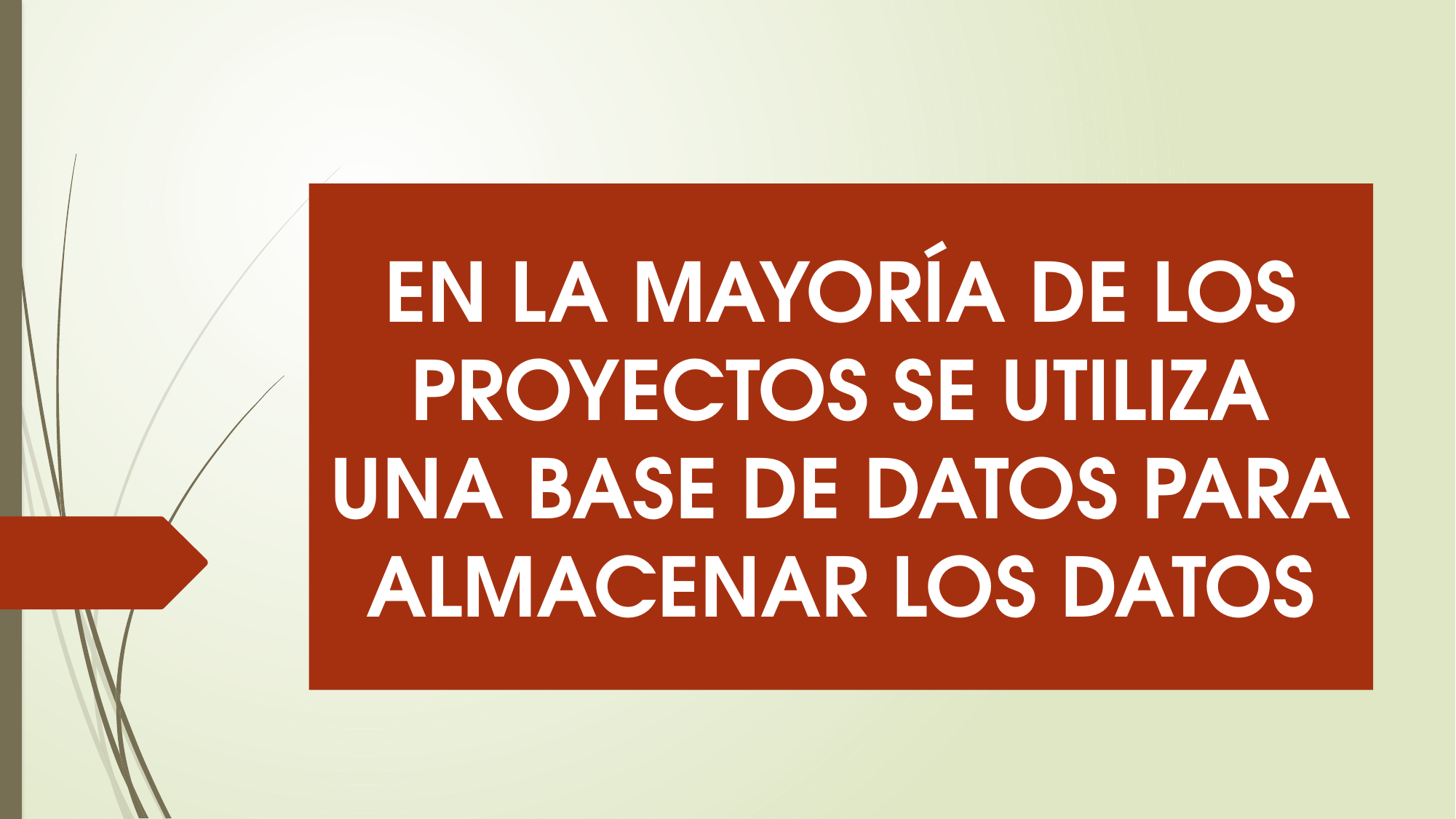

# EN LA MAYORÍA DE LOS PROYECTOS SE UTILIZA UNA BASE DE DATOS PARA ALMACENAR LOS DATOS